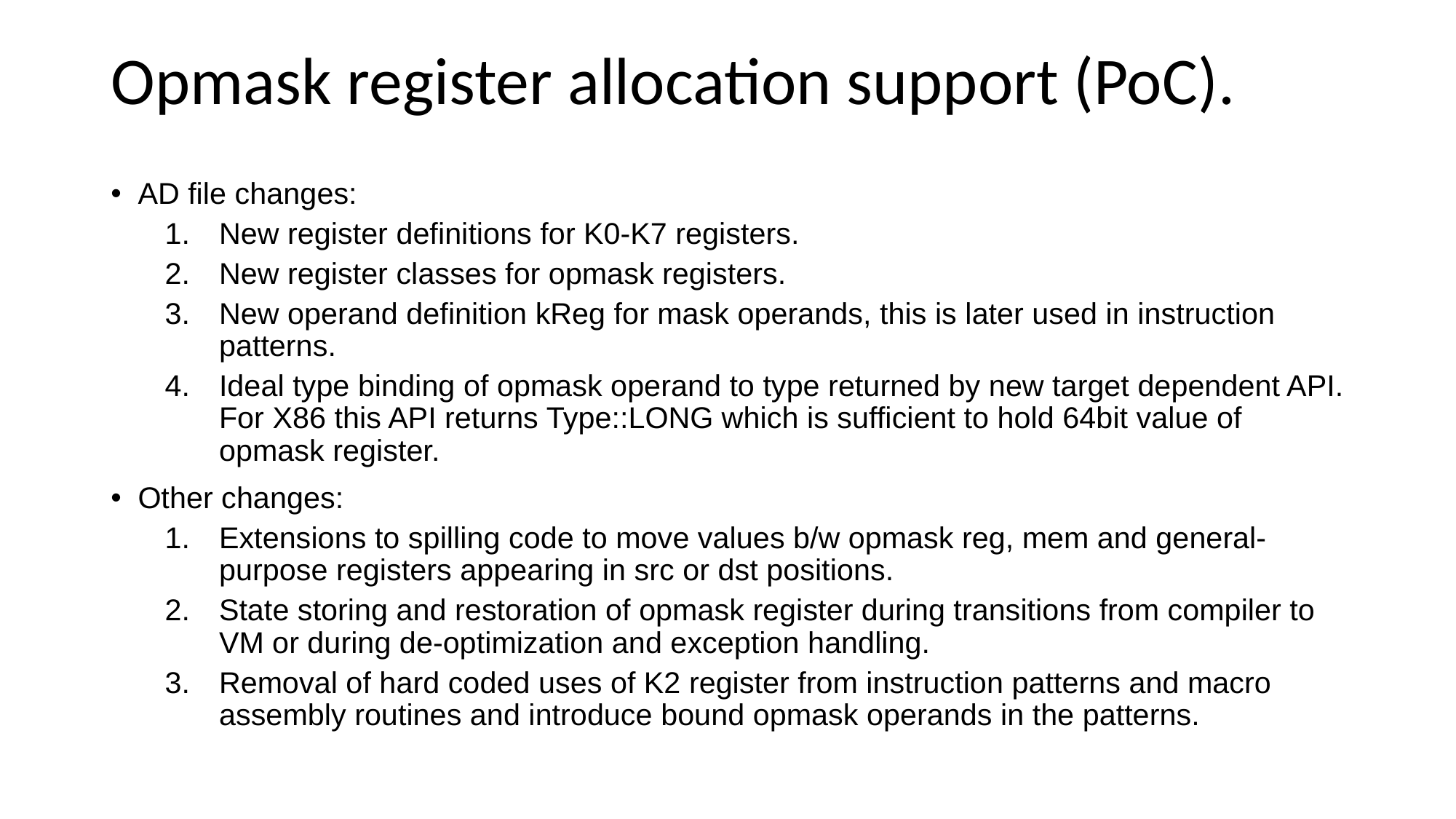

# Opmask register allocation support (PoC).
AD file changes:
New register definitions for K0-K7 registers.
New register classes for opmask registers.
New operand definition kReg for mask operands, this is later used in instruction patterns.
Ideal type binding of opmask operand to type returned by new target dependent API. For X86 this API returns Type::LONG which is sufficient to hold 64bit value of opmask register.
Other changes:
Extensions to spilling code to move values b/w opmask reg, mem and general-purpose registers appearing in src or dst positions.
State storing and restoration of opmask register during transitions from compiler to VM or during de-optimization and exception handling.
Removal of hard coded uses of K2 register from instruction patterns and macro assembly routines and introduce bound opmask operands in the patterns.